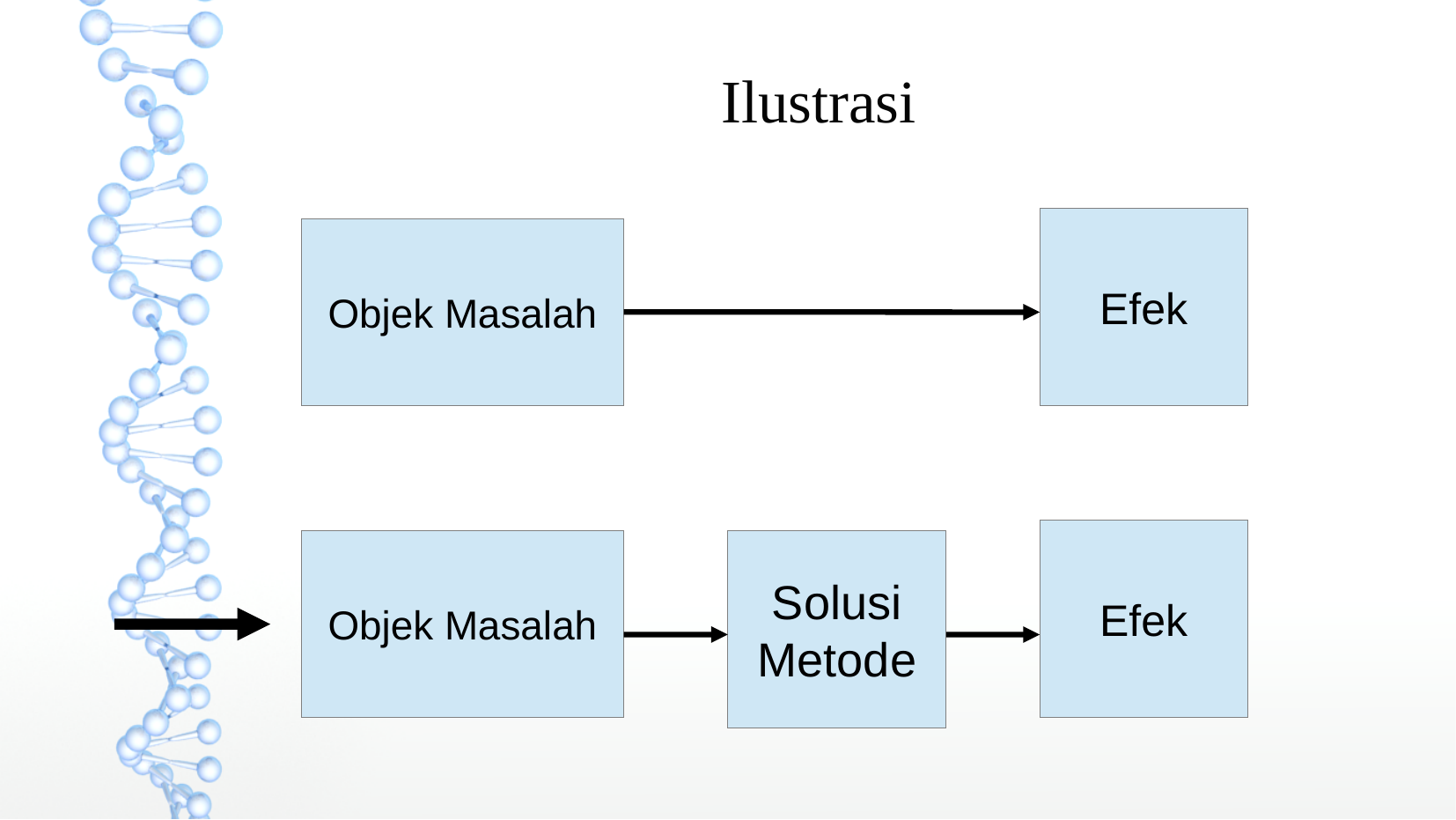

Ilustrasi
Efek
Objek Masalah

Efek
Objek Masalah
Solusi
Metode